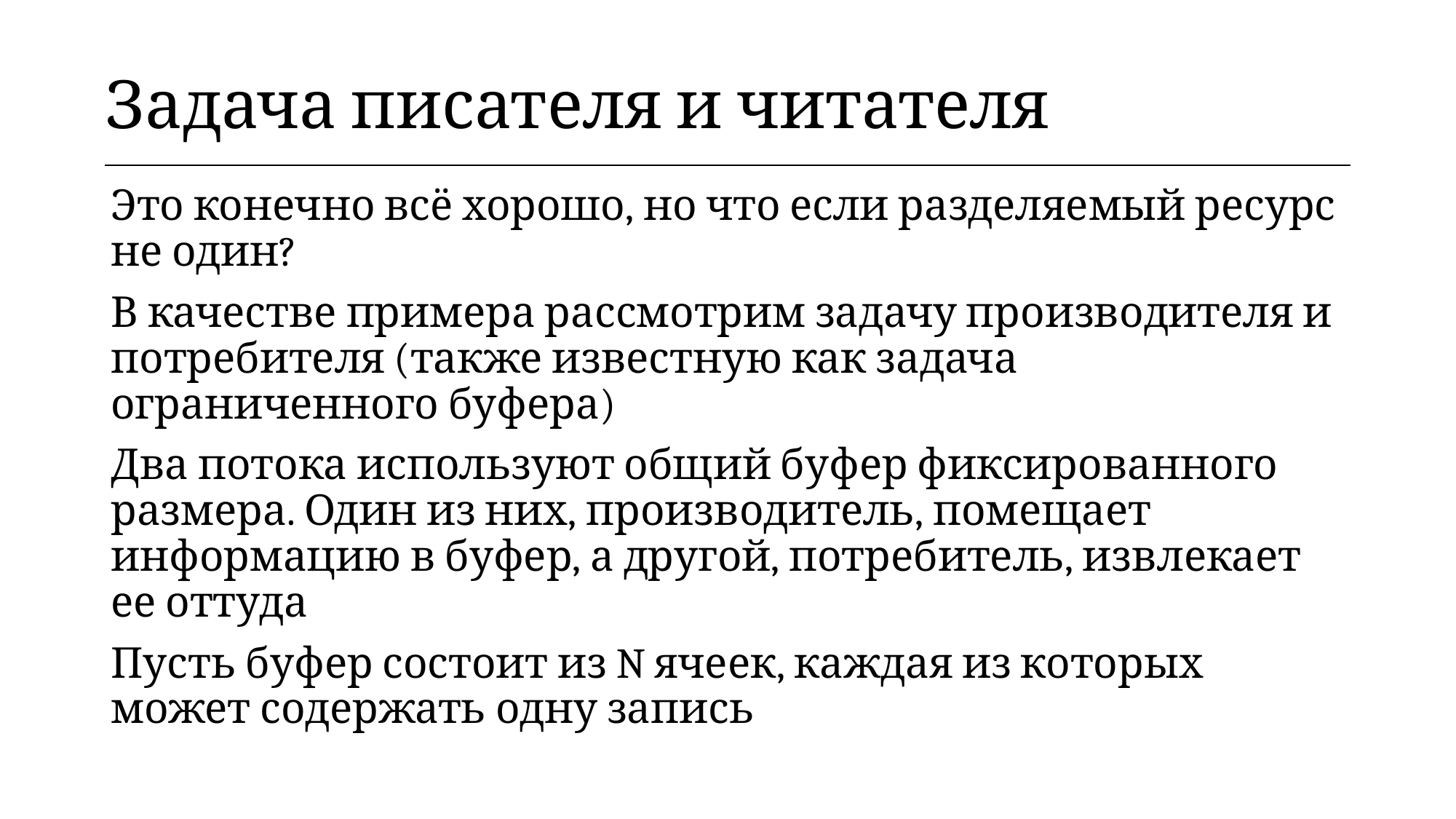

| Задача писателя и читателя |
| --- |
Это конечно всё хорошо, но что если разделяемый ресурс не один?
В качестве примера рассмотрим задачу производителя и потребителя (также известную как задача ограниченного буфера)
Два потока используют общий буфер фиксированного размера. Один из них, производитель, помещает информацию в буфер, а другой, потребитель, извлекает ее оттуда
Пусть буфер состоит из N ячеек, каждая из которых может содержать одну запись